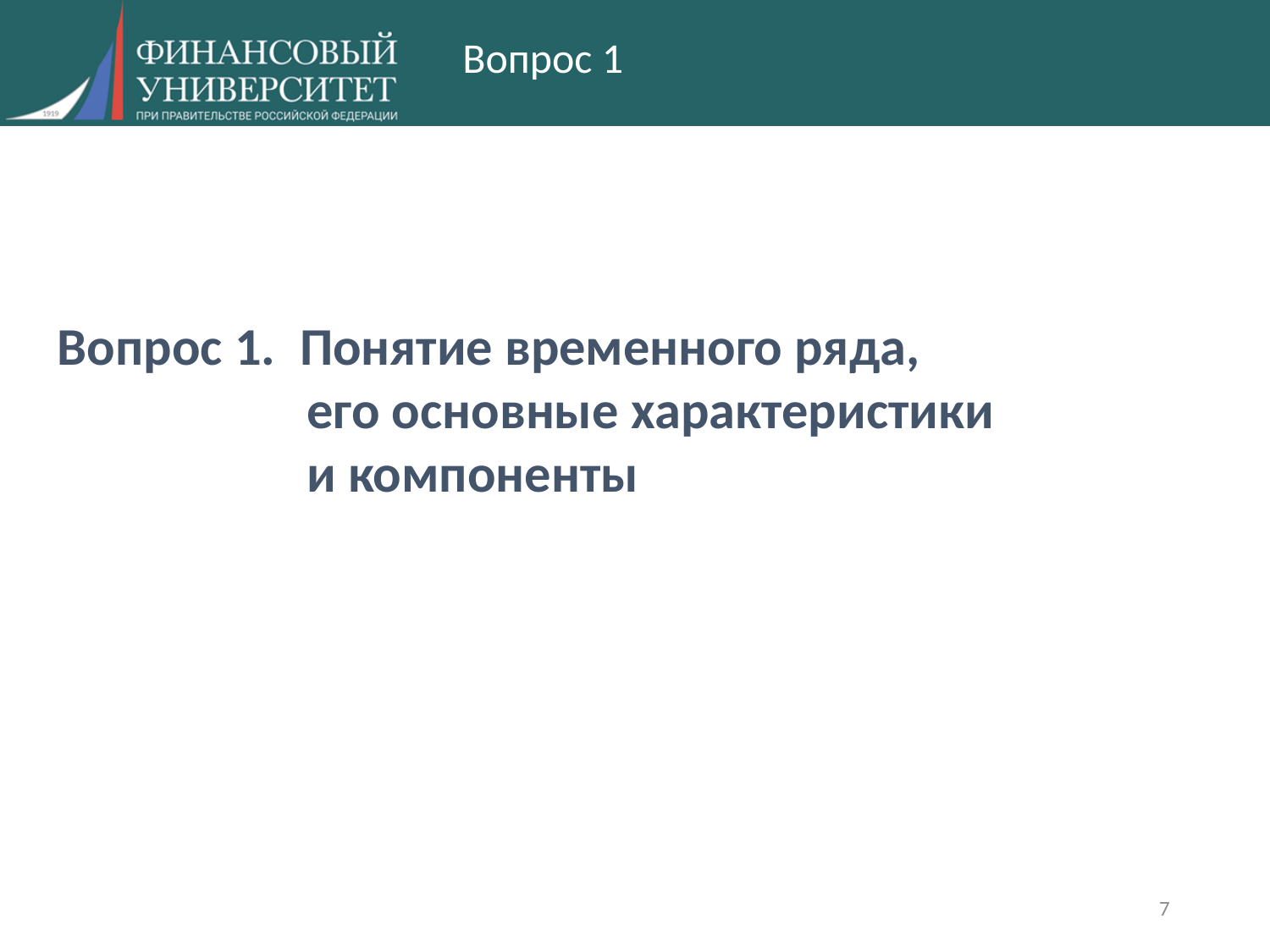

# Вопрос 1
Вопрос 1.  Понятие временного ряда,
	его основные характеристики
и компоненты
7